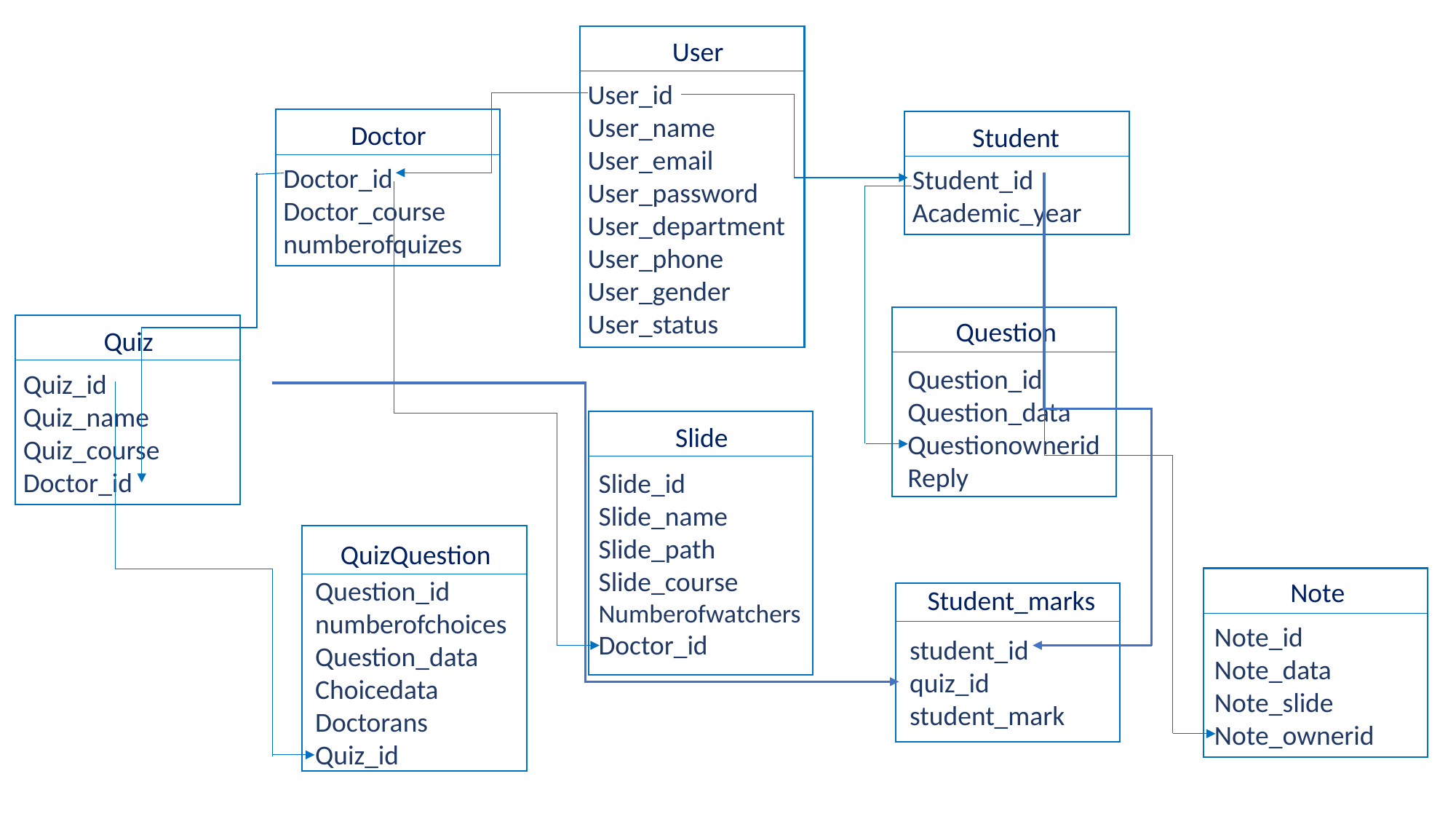

User
User_id
User_name
User_email
User_password
User_department
User_phone
User_gender
User_status

Doctor
Student
Doctor_id
Doctor_course
numberofquizes
Student_id
Academic_year

Question

Quiz
Question_id
Question_data
Questionownerid
Reply
Quiz_id
Quiz_name
Quiz_course
Doctor_id

Slide
Slide_id
Slide_name
Slide_path
Slide_course
Numberofwatchers
Doctor_id

QuizQuestion
Question_id
numberofchoices
Question_data
Choicedata
Doctorans
Quiz_id

Note
Student_marks

Note_id
Note_data
Note_slide
Note_ownerid
student_id
quiz_id
student_mark